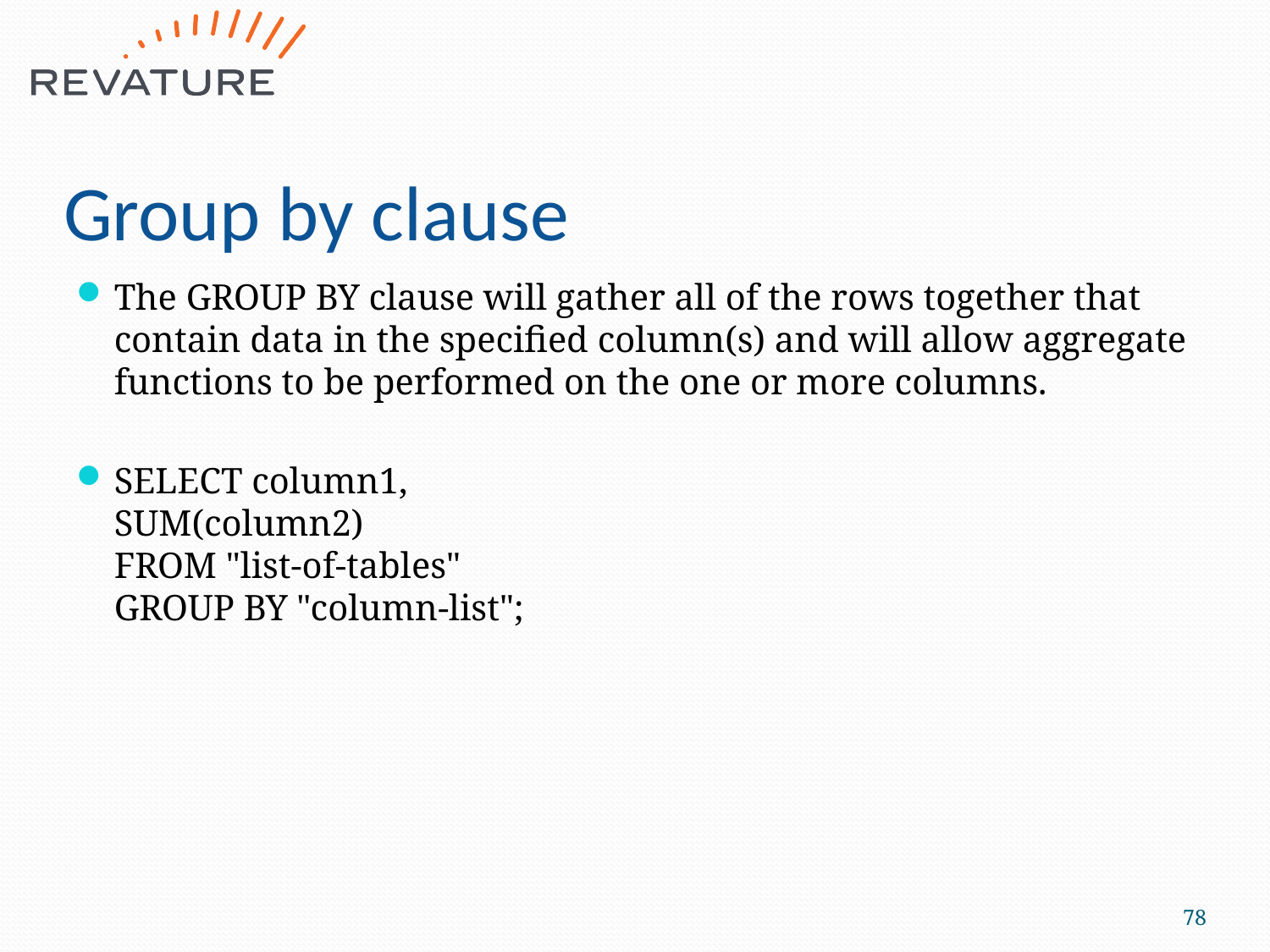

# Group by clause
The GROUP BY clause will gather all of the rows together that contain data in the specified column(s) and will allow aggregate functions to be performed on the one or more columns.

SELECT column1,
SUM(column2)
FROM "list-of-tables"
GROUP BY "column-list";

78